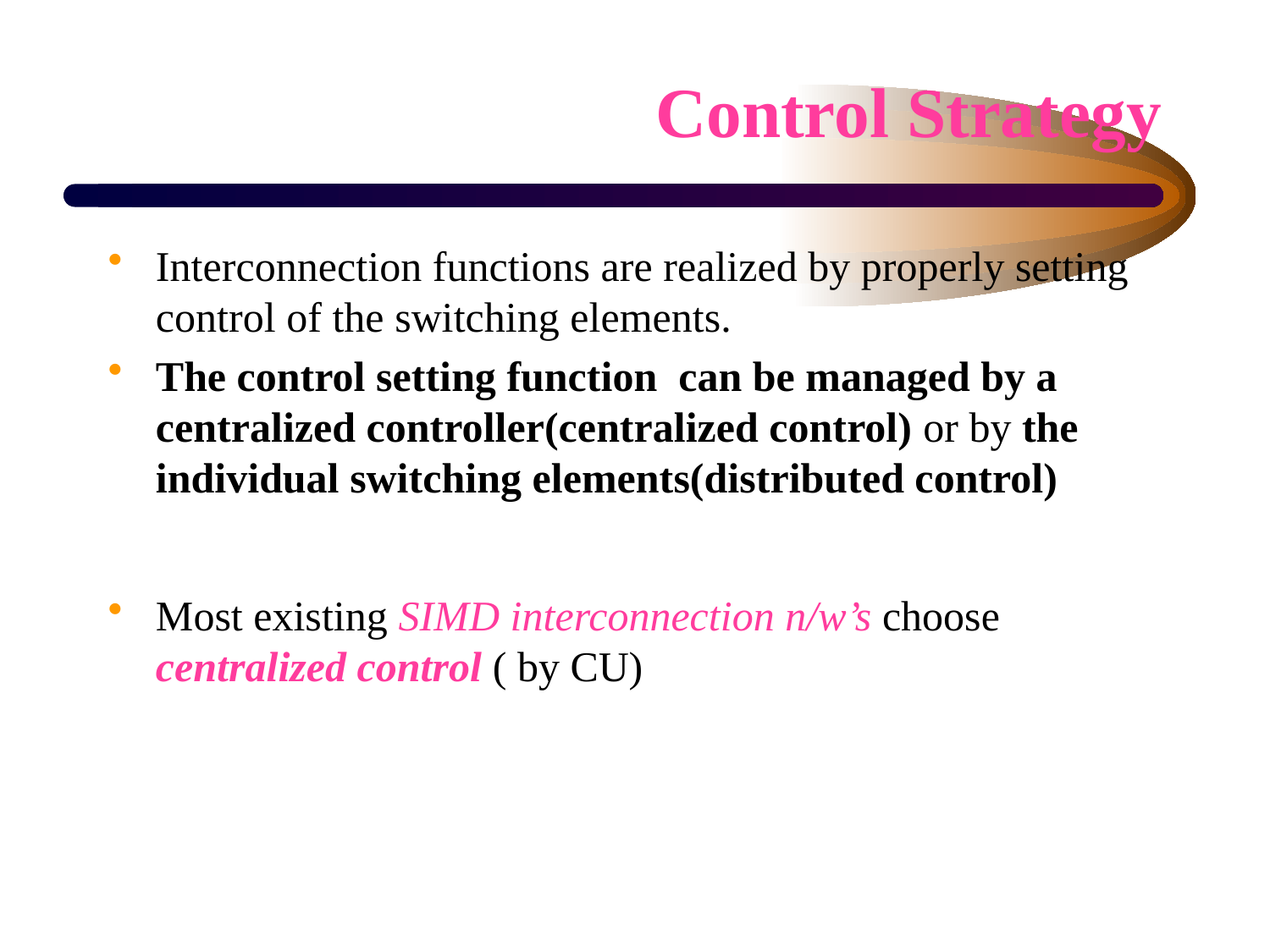

# Control Strategy
Interconnection functions are realized by properly setting control of the switching elements.
The control setting function  can be managed by a centralized controller(centralized control) or by the individual switching elements(distributed control)

Most existing SIMD interconnection n/w’s choose centralized control ( by CU)